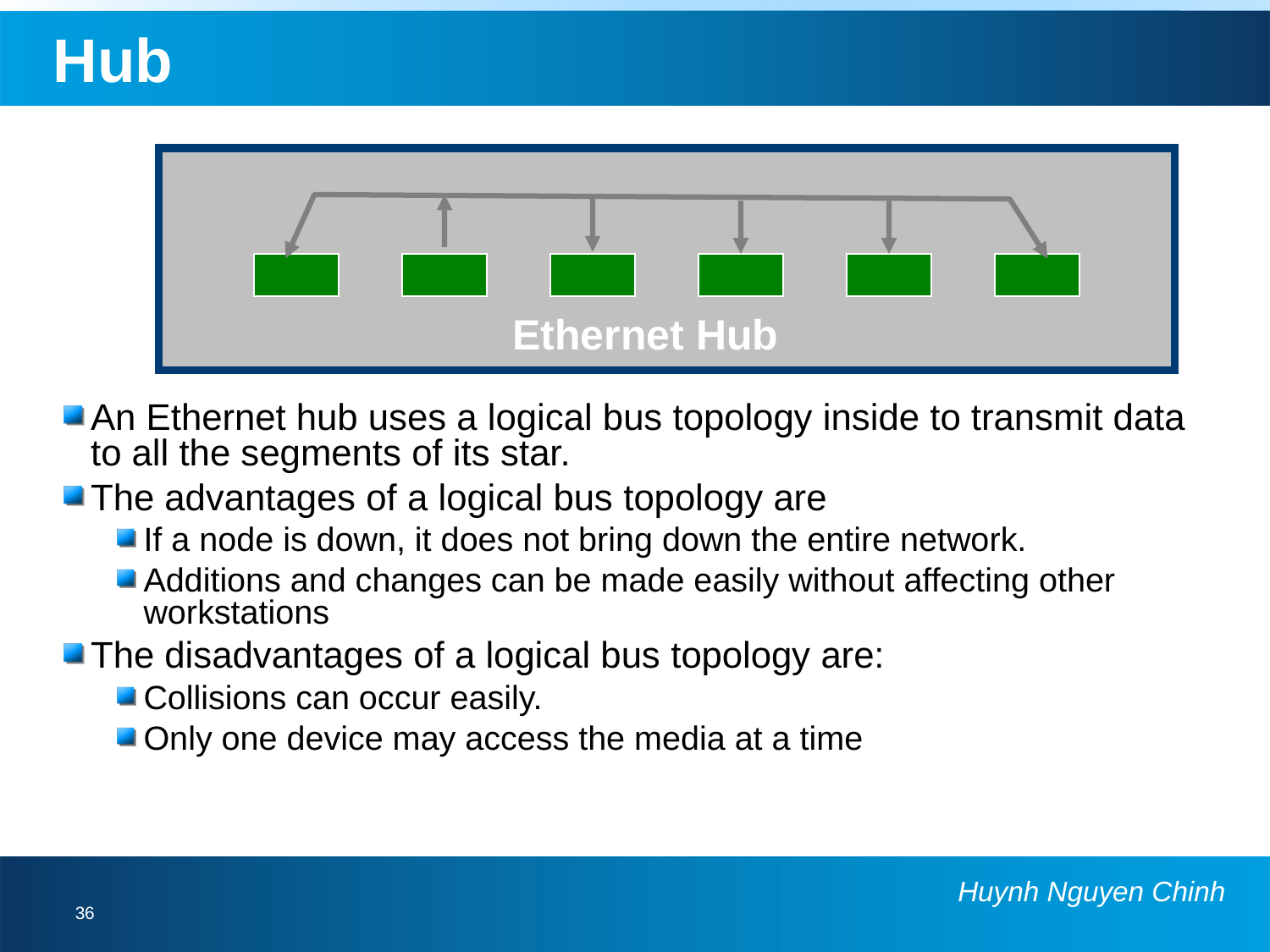

# Hub

Ethernet Hub
An Ethernet hub uses a logical bus topology inside to transmit data to all the segments of its star.
The advantages of a logical bus topology are
If a node is down, it does not bring down the entire network.
Additions and changes can be made easily without affecting other workstations
The disadvantages of a logical bus topology are:
Collisions can occur easily.
Only one device may access the media at a time